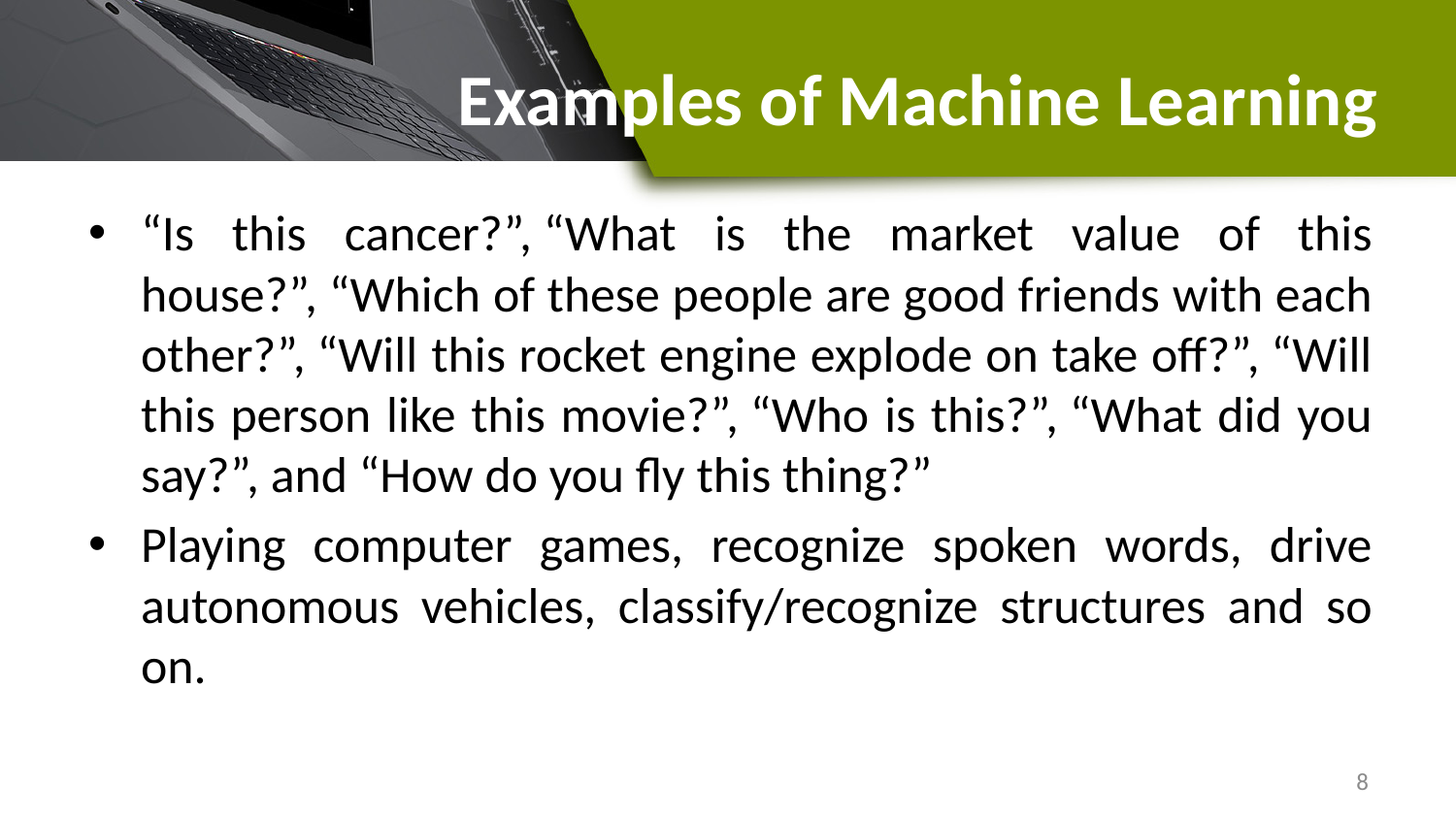

# Examples of Machine Learning
“Is this cancer?”, “What is the market value of this house?”, “Which of these people are good friends with each other?”, “Will this rocket engine explode on take off?”, “Will this person like this movie?”, “Who is this?”, “What did you say?”, and “How do you fly this thing?”
Playing computer games, recognize spoken words, drive autonomous vehicles, classify/recognize structures and so on.
8